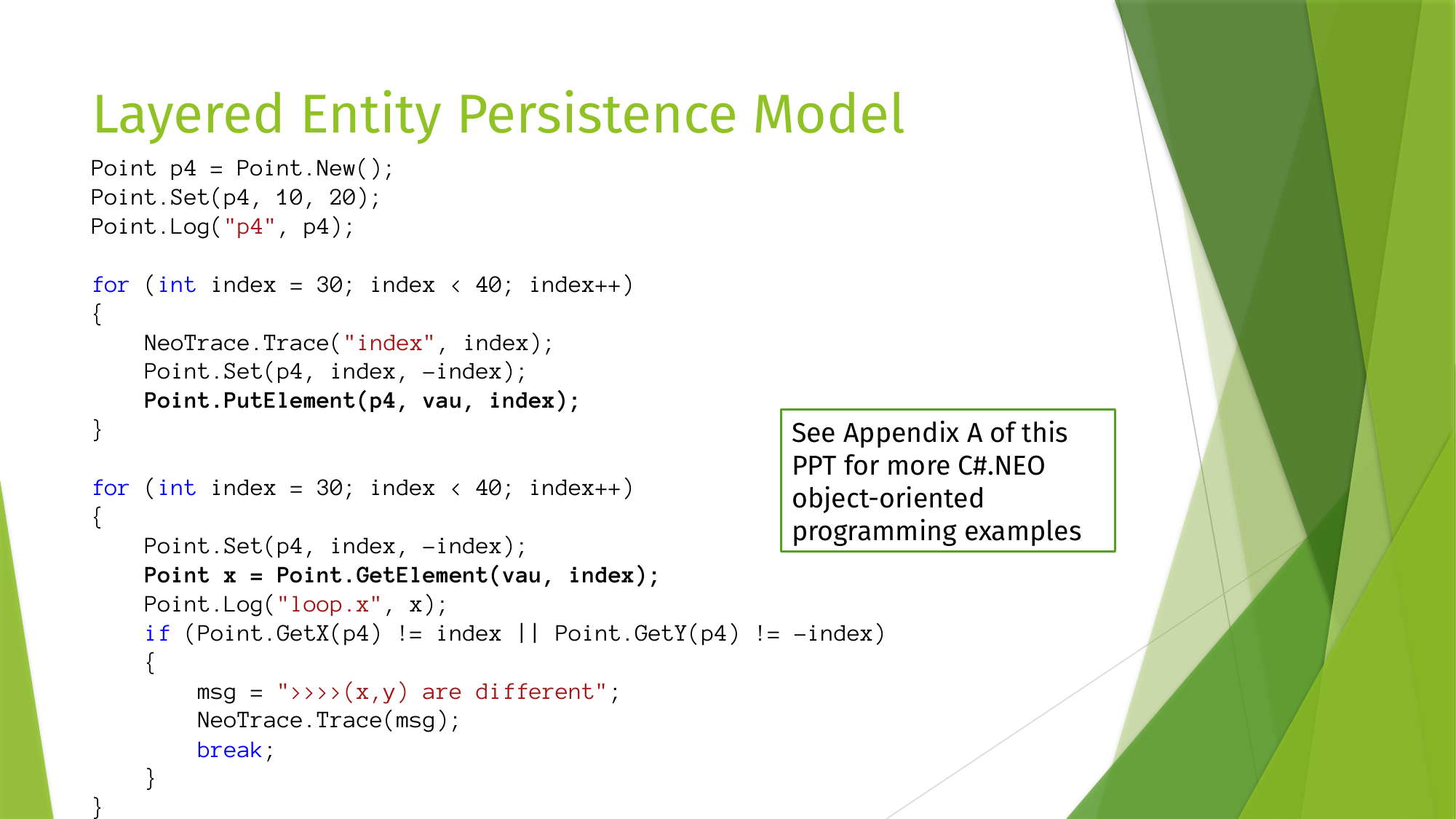

# Layered Entity Persistence Model
Point p4 = Point.New();
Point.Set(p4, 10, 20);
Point.Log("p4", p4);

for (int index = 30; index < 40; index++)
{
    NeoTrace.Trace("index", index);
    Point.Set(p4, index, -index);
    Point.PutElement(p4, vau, index);
}

for (int index = 30; index < 40; index++)
{
    Point.Set(p4, index, -index);
    Point x = Point.GetElement(vau, index);
    Point.Log("loop.x", x);
    if (Point.GetX(p4) != index || Point.GetY(p4) != -index)
    {
        msg = ">>>>(x,y) are different";
        NeoTrace.Trace(msg);
        break;
    }
}
See Appendix A of this PPT for more C#.NEO object-oriented programming examples